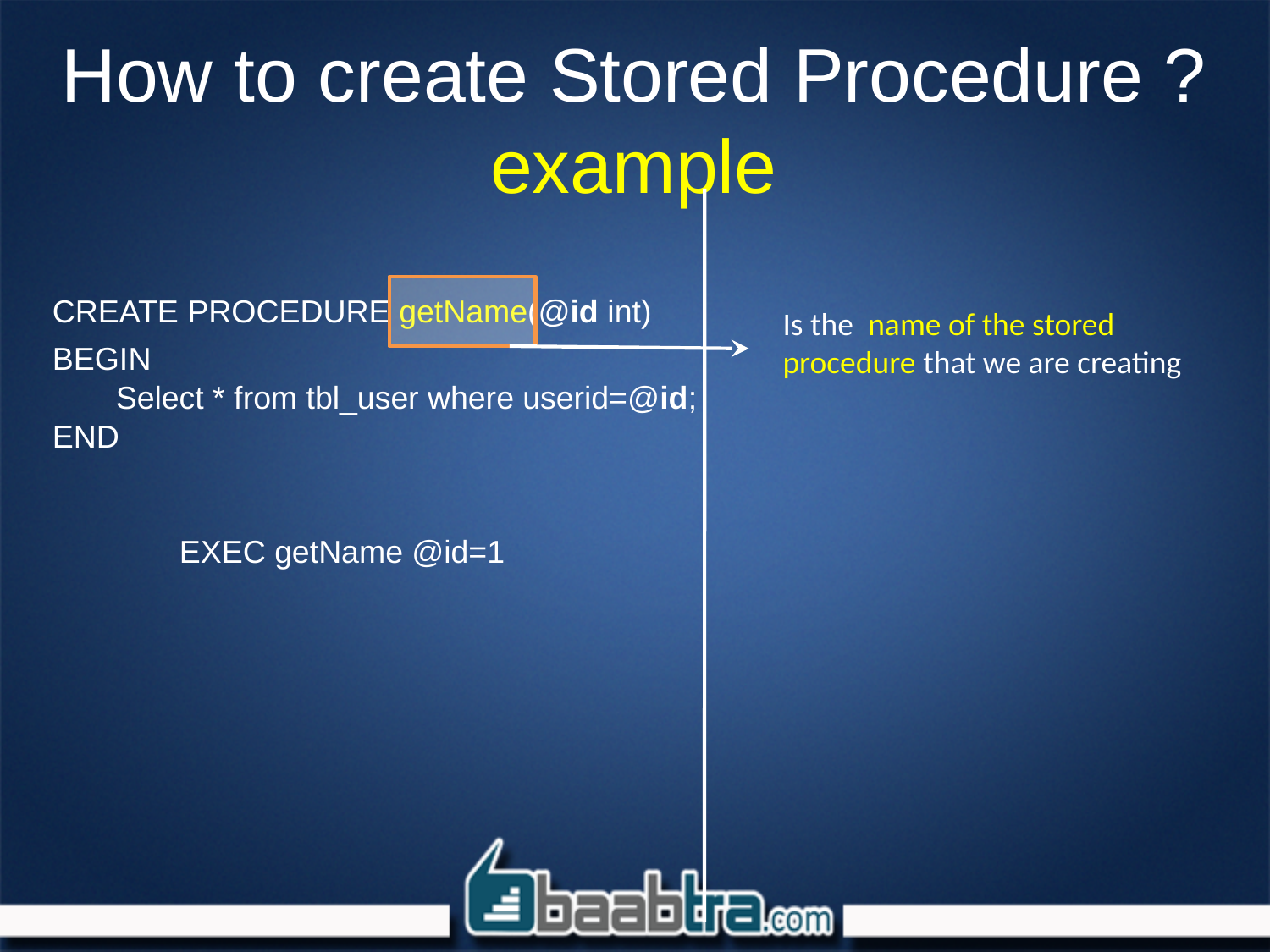

# How to create Stored Procedure ? example

CREATE PROCEDURE getName(@id int)
BEGIN
Select * from tbl_user where userid=@id;
END

EXEC getName @id=1

Is the  name of the stored procedure that we are creating